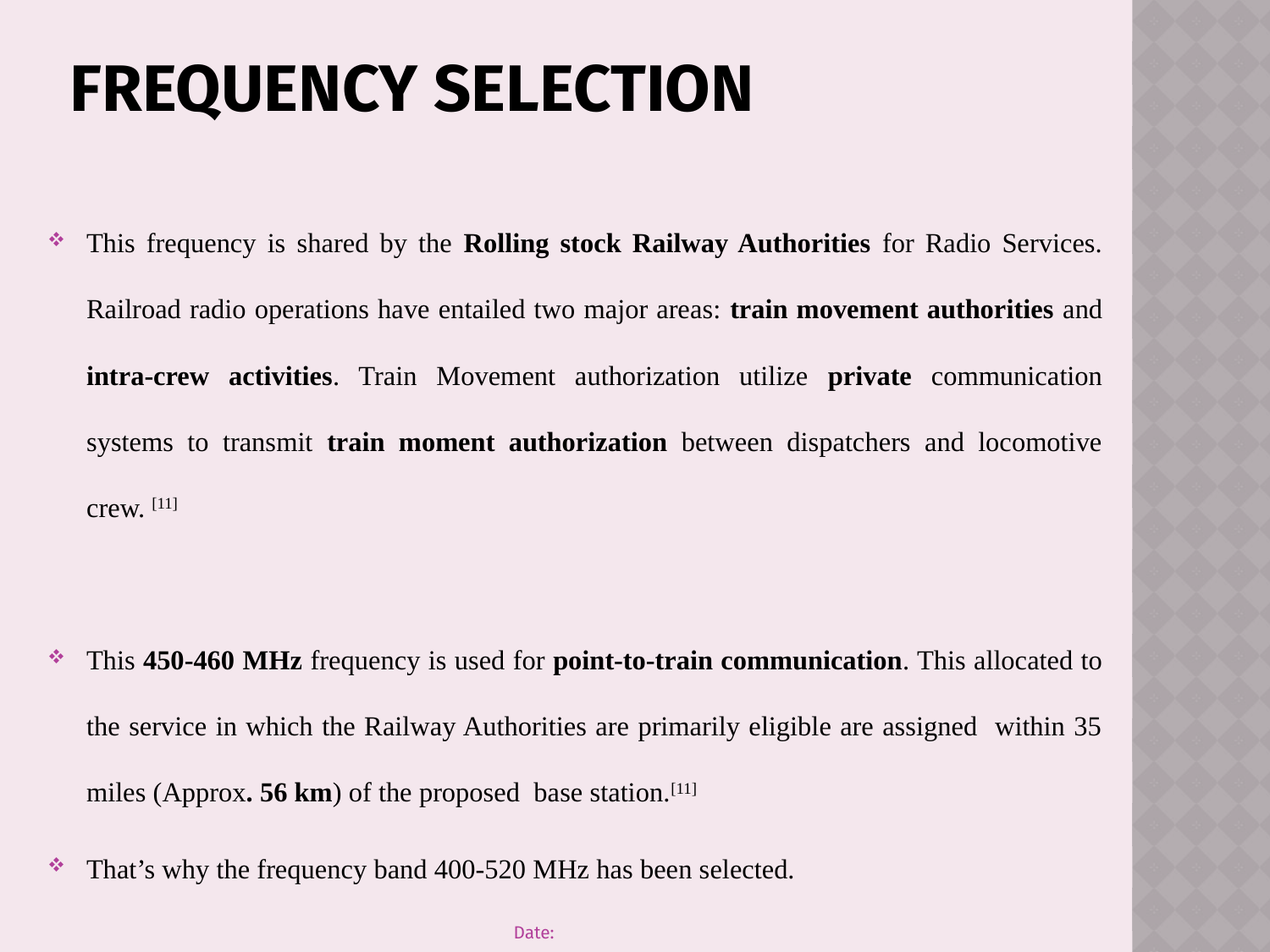

# Frequency selection
This frequency is shared by the Rolling stock Railway Authorities for Radio Services. Railroad radio operations have entailed two major areas: train movement authorities and intra-crew activities. Train Movement authorization utilize private communication systems to transmit train moment authorization between dispatchers and locomotive crew. [11]

This 450-460 MHz frequency is used for point-to-train communication. This allocated to the service in which the Railway Authorities are primarily eligible are assigned  within 35 miles (Approx. 56 km) of the proposed  base station.[11]
That’s why the frequency band 400-520 MHz has been selected.
Date: